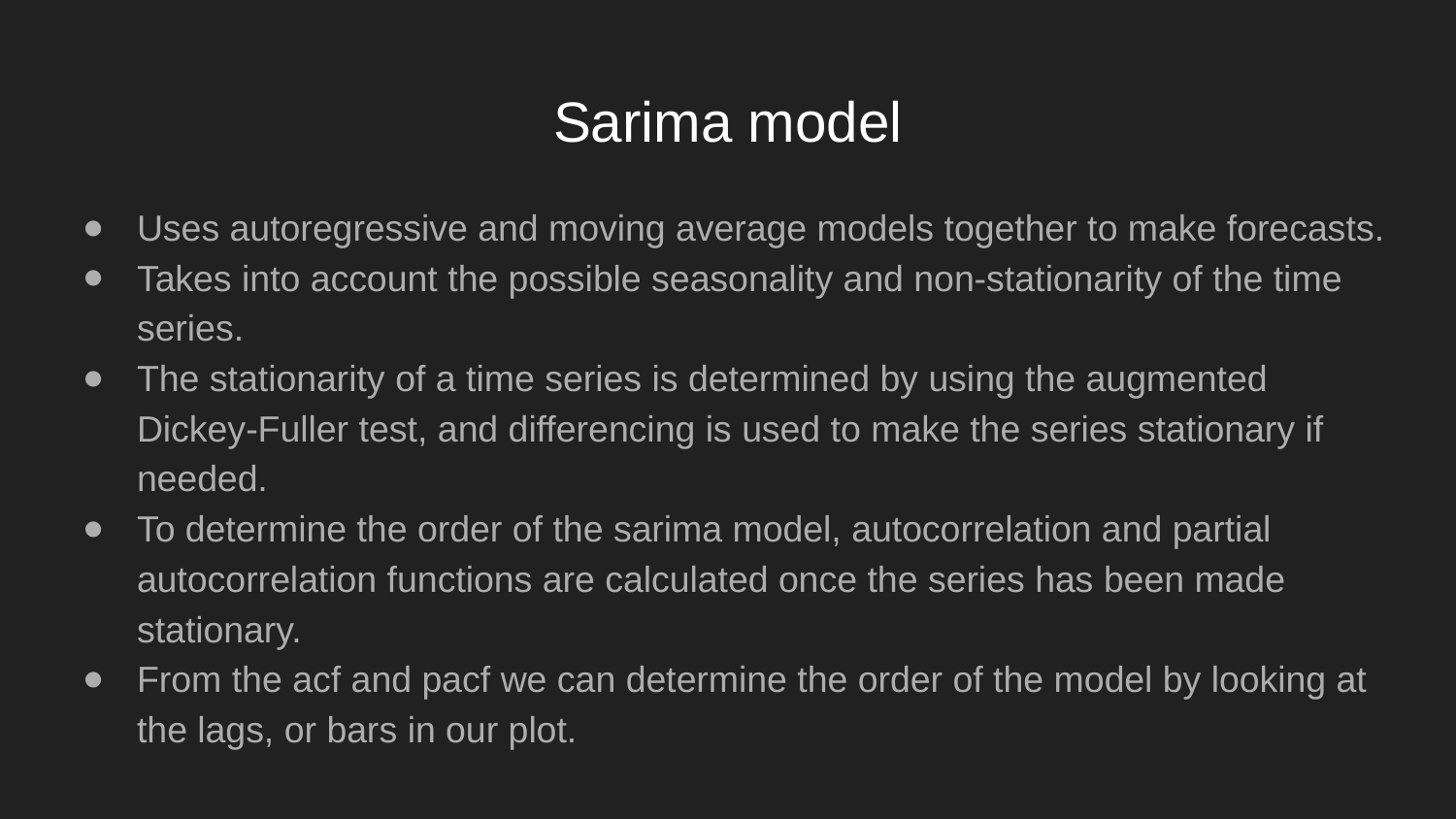

# Sarima model
Uses autoregressive and moving average models together to make forecasts.
Takes into account the possible seasonality and non-stationarity of the time series.
The stationarity of a time series is determined by using the augmented Dickey-Fuller test, and differencing is used to make the series stationary if needed.
To determine the order of the sarima model, autocorrelation and partial autocorrelation functions are calculated once the series has been made stationary.
From the acf and pacf we can determine the order of the model by looking at the lags, or bars in our plot.